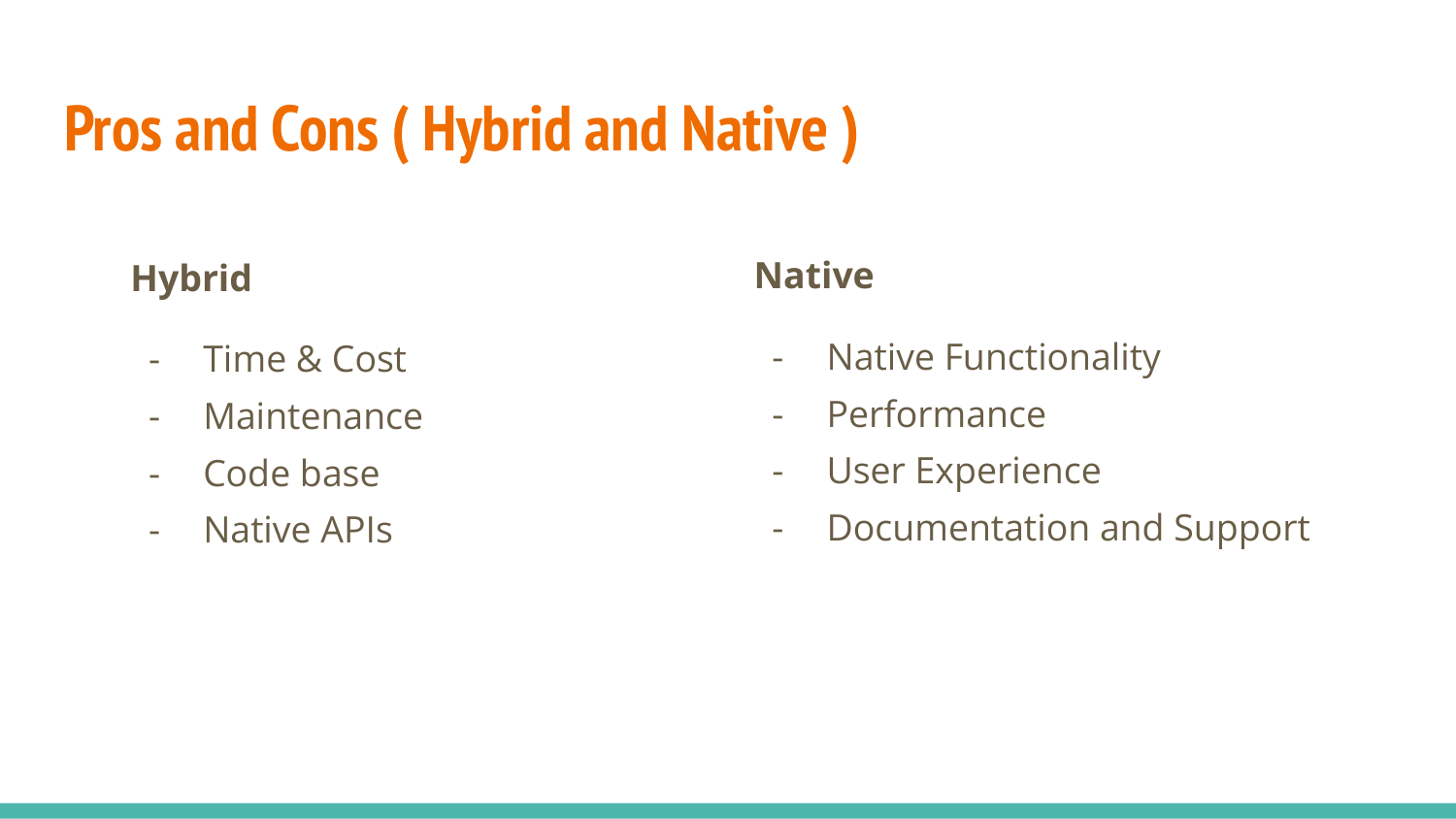

# Pros and Cons ( Hybrid and Native )
Native
Native Functionality
Performance
User Experience
Documentation and Support
Hybrid
Time & Cost
Maintenance
Code base
Native APIs